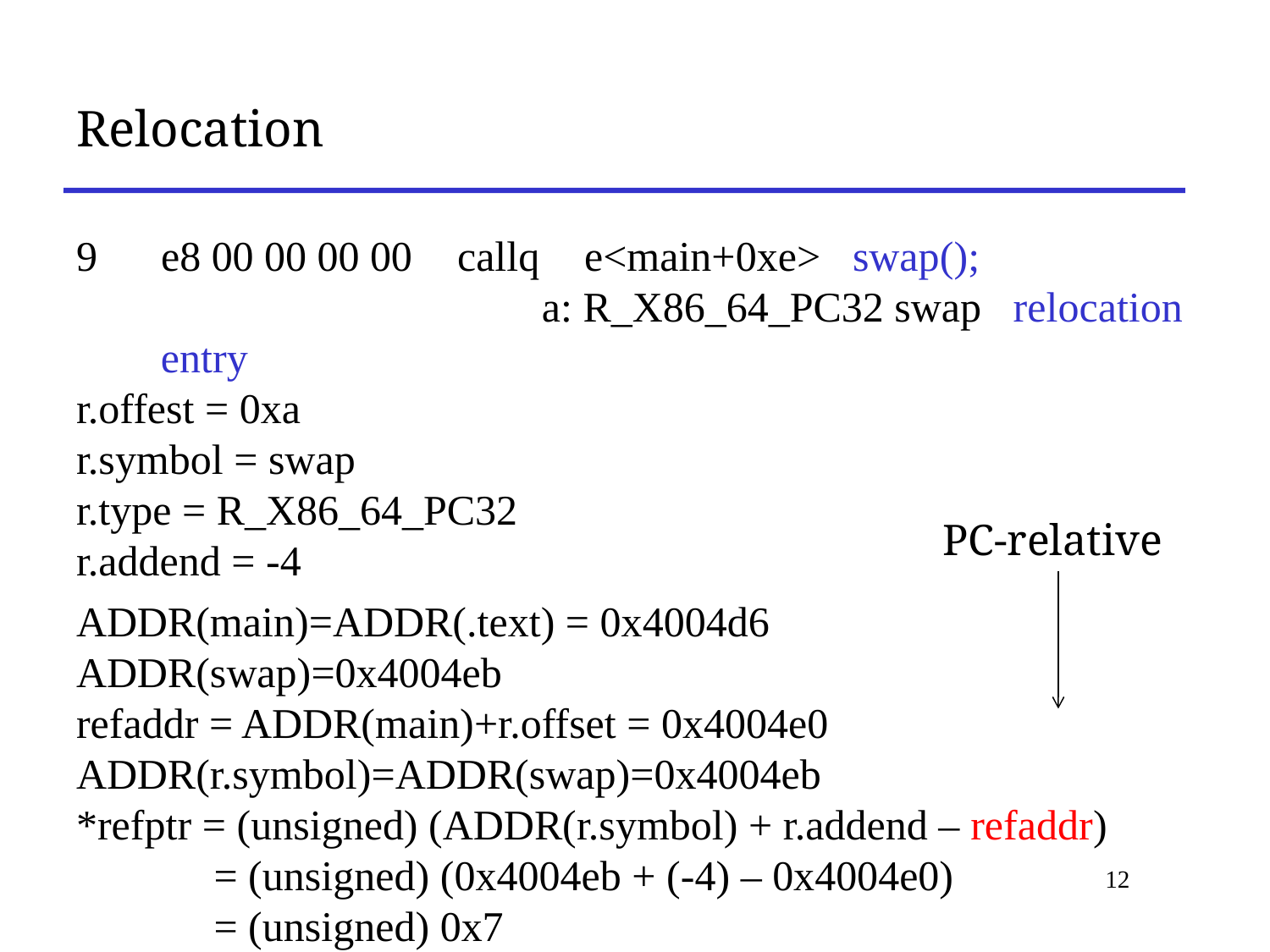

# Relocation
9      e8 00 00 00 00	callq 	e<main+0xe>   swap();
				a: R_X86_64_PC32 swap   relocation entry
r.offest = 0xa
r.symbol = swap
r.type = R_X86_64_PC32
r.addend = -4
ADDR(main)=ADDR(.text) = 0x4004d6
ADDR(swap)=0x4004eb
refaddr = ADDR(main)+r.offset = 0x4004e0
ADDR(r.symbol)=ADDR(swap)=0x4004eb
*refptr = (unsigned) (ADDR(r.symbol) + r.addend – refaddr)
	     = (unsigned) (0x4004eb + (-4) – 0x4004e0)
	     = (unsigned) 0x7
PC-relative
12